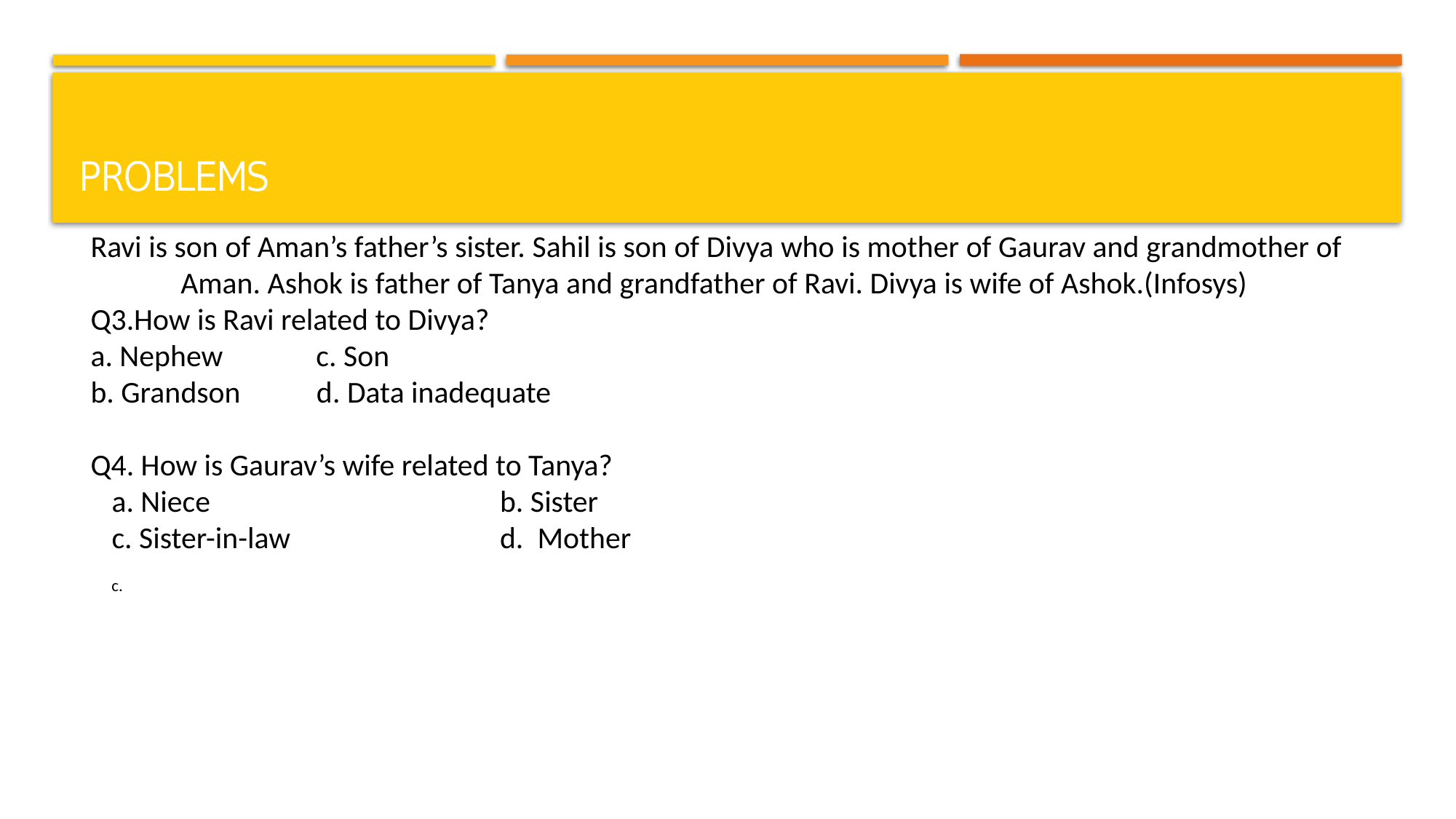

# problems
Ravi is son of Aman’s father’s sister. Sahil is son of Divya who is mother of Gaurav and grandmother of                           Aman. Ashok is father of Tanya and grandfather of Ravi. Divya is wife of Ashok.(Infosys)
Q3.How is Ravi related to Divya?
a. Nephew	     c. Son
b. Grandson           d. Data inadequate

Q4. How is Gaurav’s wife related to Tanya?
       a. Niece			b. Sister
       c. Sister-in-law		d.  Mother

c.